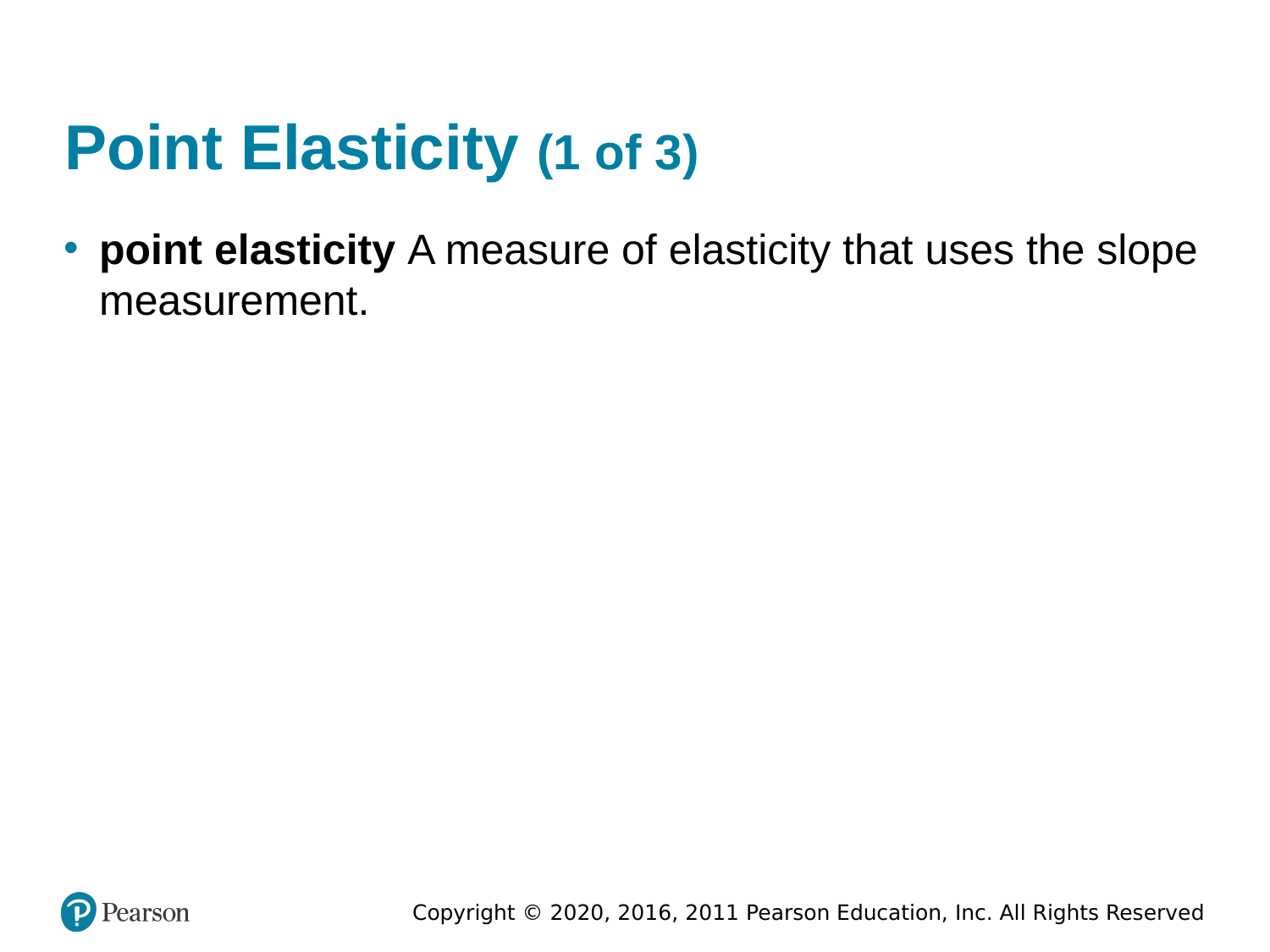

# Point Elasticity (1 of 3)
point elasticity A measure of elasticity that uses the slope measurement.